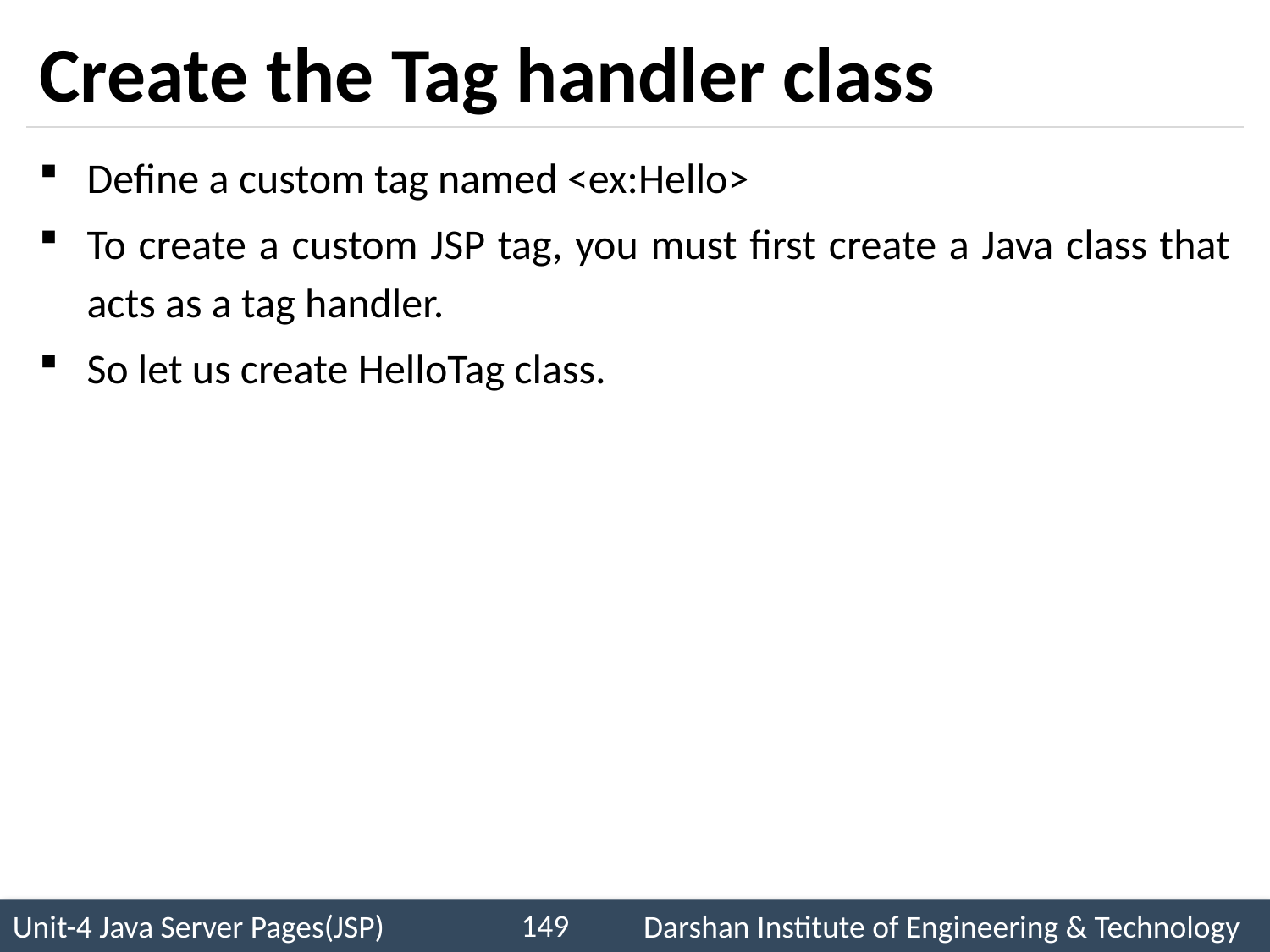

# Create the Tag handler class
Define a custom tag named <ex:Hello>
To create a custom JSP tag, you must first create a Java class that acts as a tag handler.
So let us create HelloTag class.
149